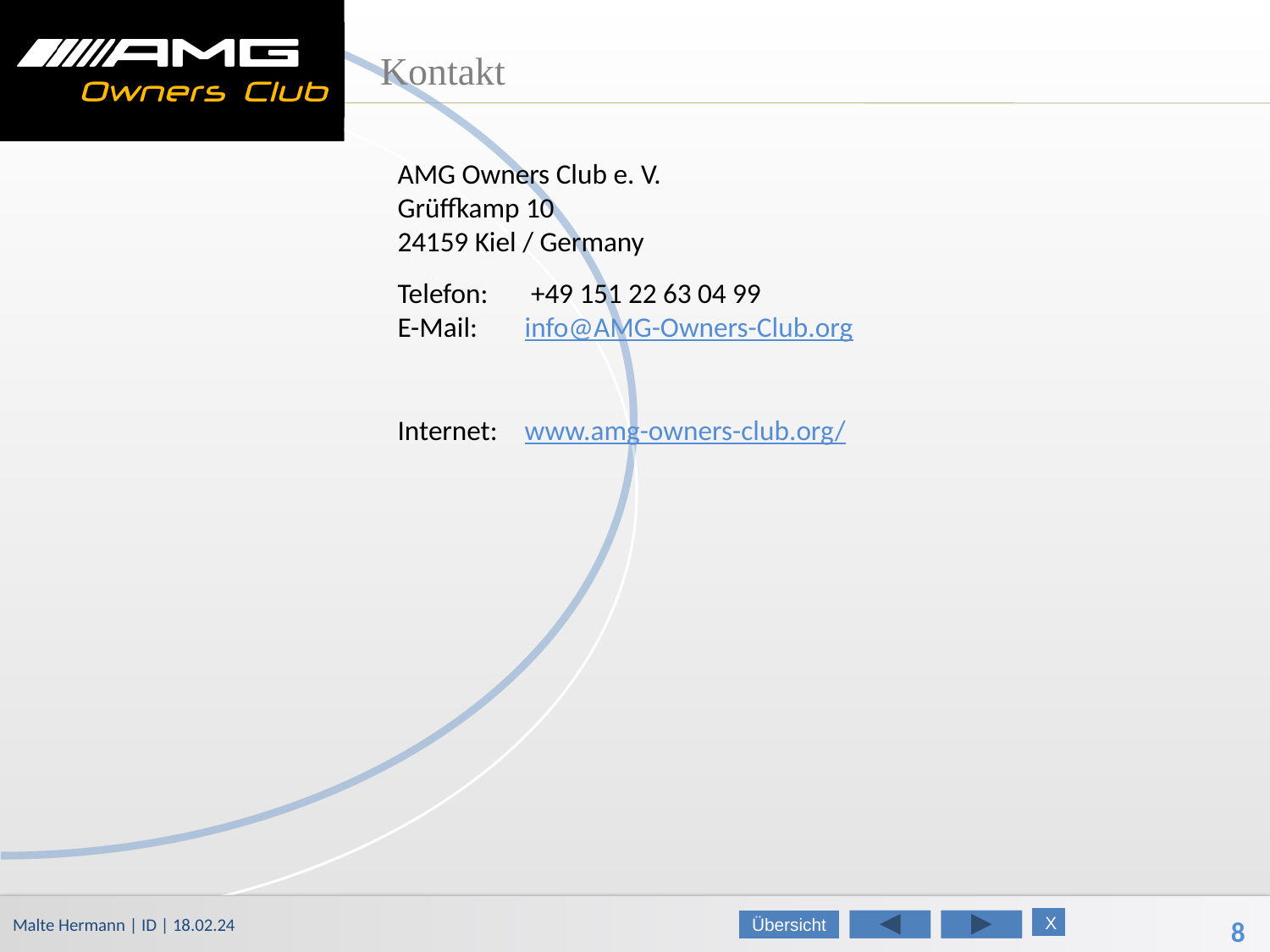

# Kontakt
AMG Owners Club e. V.
Grüffkamp 10
24159 Kiel / Germany
Telefon: 	 +49 151 22 63 04 99
E-Mail:  	info@AMG-Owners-Club.org

Internet: 	www.amg-owners-club.org/
X
Übersicht

Malte Hermann | ID | 18.02.24
8